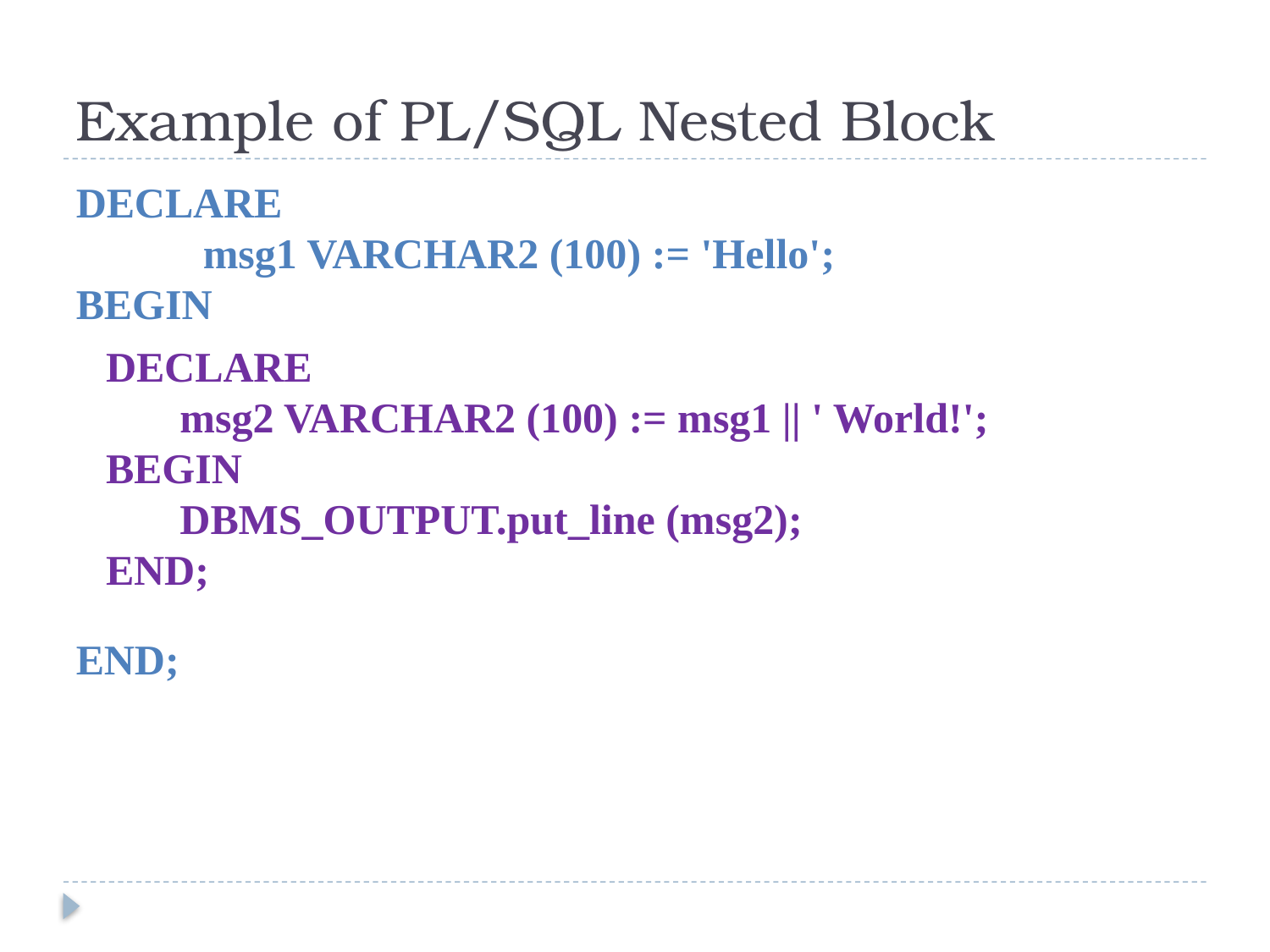

# Example of PL/SQL Nested Block
DECLARE
	msg1 VARCHAR2 (100) := 'Hello';
BEGIN

END;

     DECLARE
 	msg2 VARCHAR2 (100) := msg1 || ' World!';
     BEGIN
	DBMS_OUTPUT.put_line (msg2);
     END;